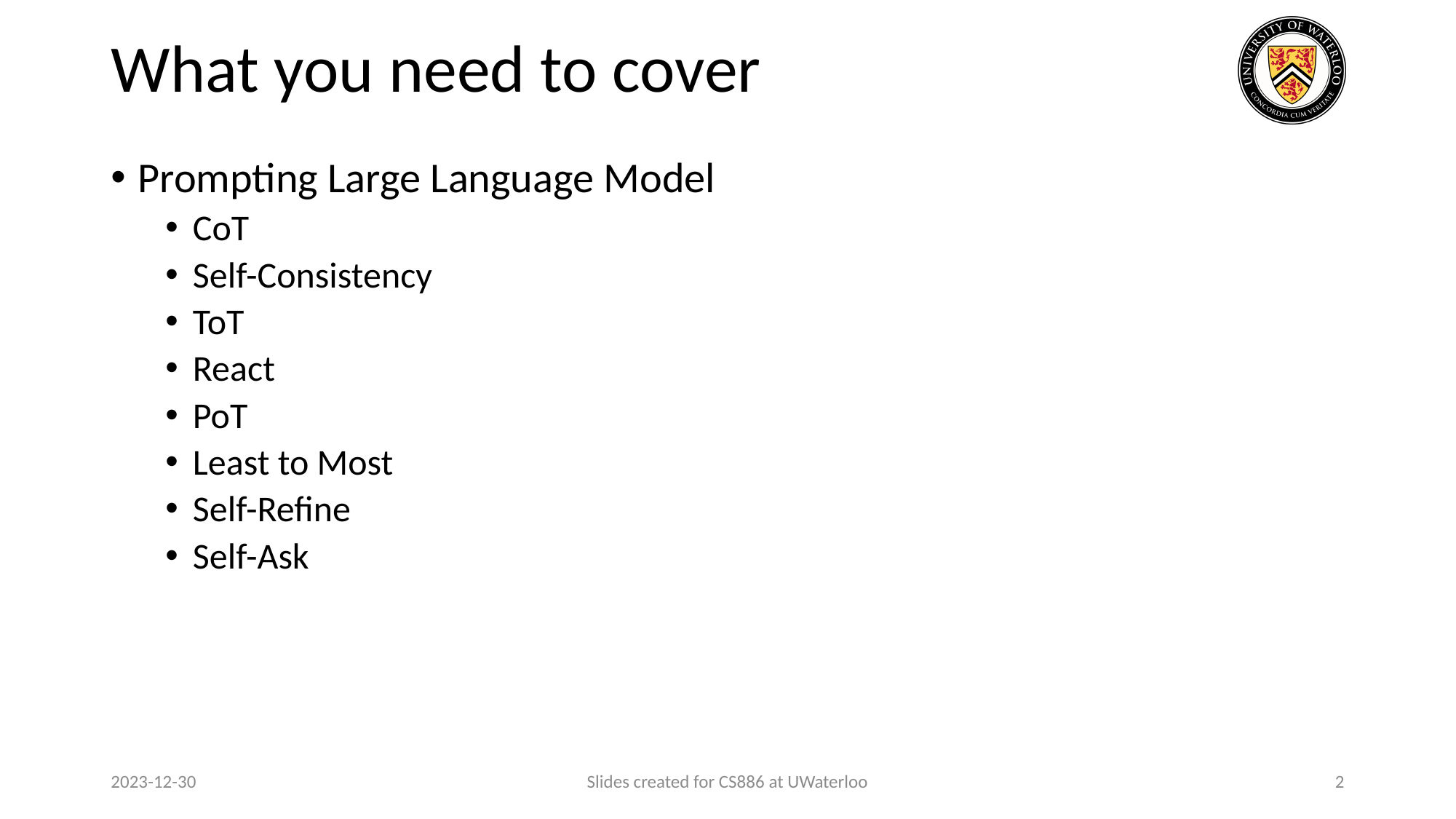

# What you need to cover
Prompting Large Language Model
CoT
Self-Consistency
ToT
React
PoT
Least to Most
Self-Refine
Self-Ask

2023-12-30
Slides created for CS886 at UWaterloo
2